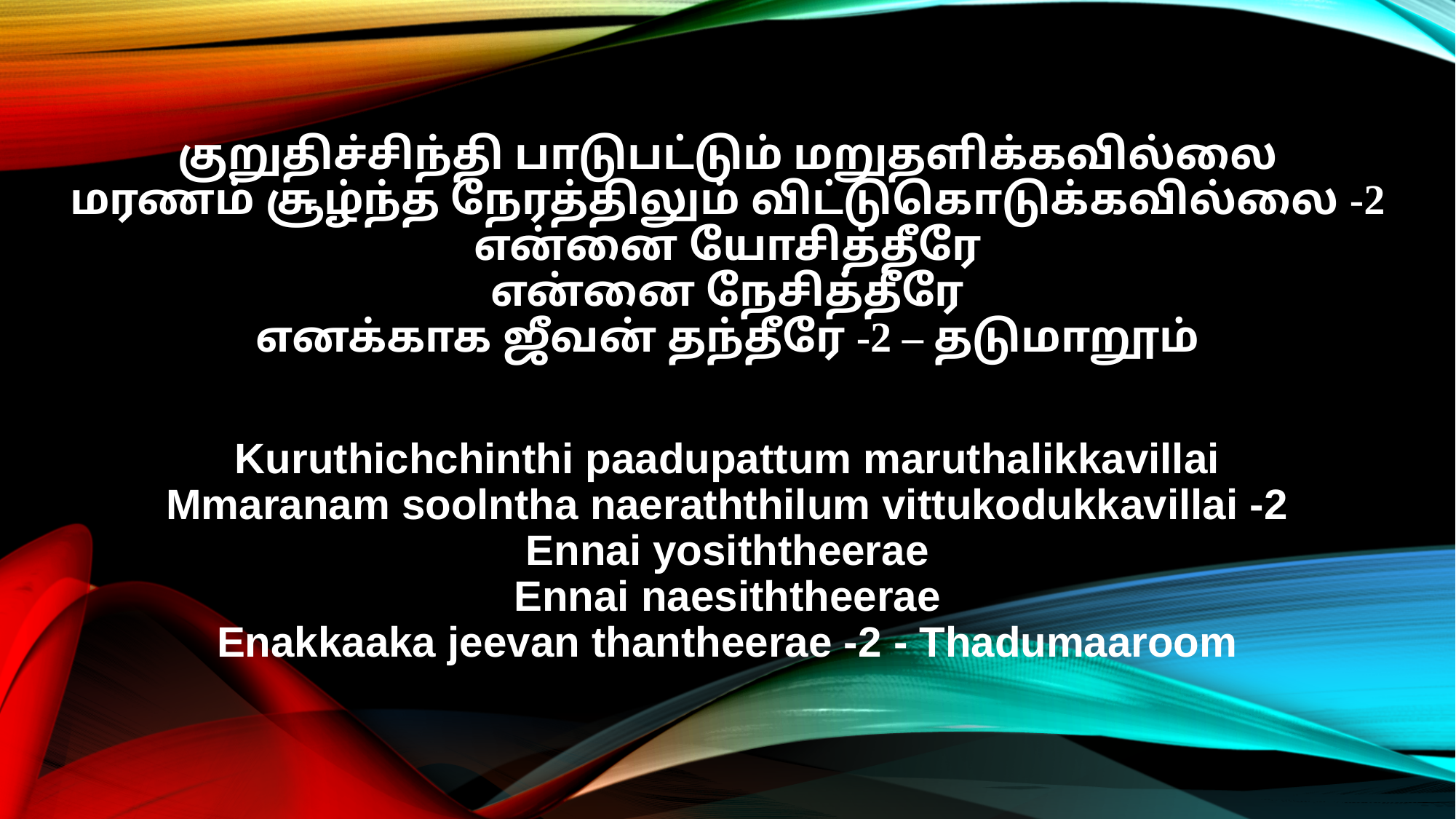

குறுதிச்சிந்தி பாடுபட்டும் மறுதளிக்கவில்லை
மரணம் சூழ்ந்த நேரத்திலும் விட்டுகொடுக்கவில்லை -2
என்னை யோசித்தீரே
என்னை நேசித்தீரே
எனக்காக ஜீவன் தந்தீரே -2 – தடுமாறூம்

Kuruthichchinthi paadupattum maruthalikkavillai
Mmaranam soolntha naeraththilum vittukodukkavillai -2
Ennai yosiththeerae
Ennai naesiththeerae
Enakkaaka jeevan thantheerae -2 - Thadumaaroom